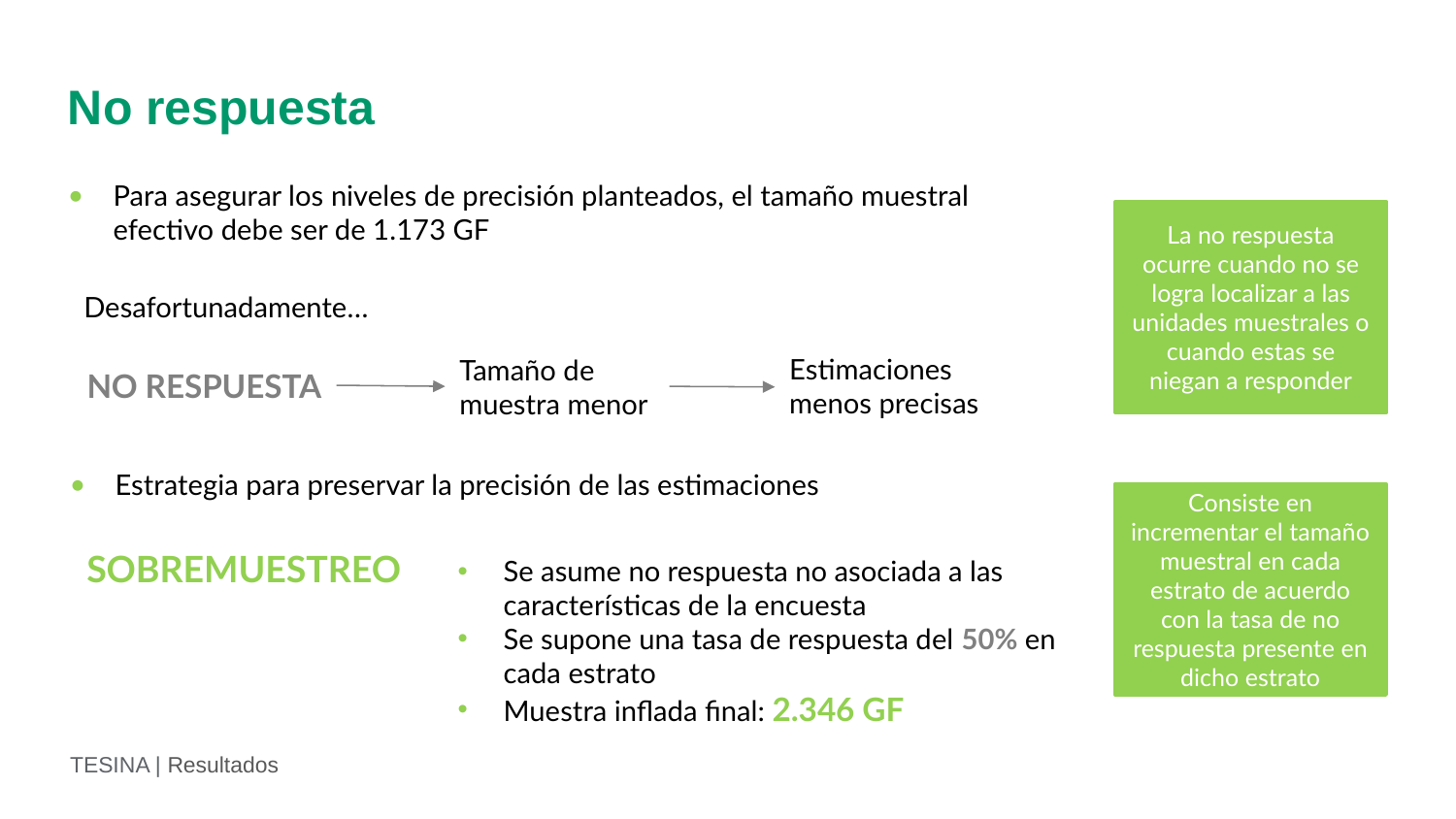

No respuesta
Para asegurar los niveles de precisión planteados, el tamaño muestral efectivo debe ser de 1.173 GF
La no respuesta ocurre cuando no se logra localizar a las unidades muestrales o cuando estas se niegan a responder
Desafortunadamente…
Estimaciones menos precisas
Tamaño de muestra menor
NO RESPUESTA
Estrategia para preservar la precisión de las estimaciones
Consiste en incrementar el tamaño muestral en cada estrato de acuerdo con la tasa de no respuesta presente en dicho estrato
SOBREMUESTREO
Se asume no respuesta no asociada a las características de la encuesta
Se supone una tasa de respuesta del 50% en cada estrato
Muestra inflada final: 2.346 GF
TESINA | Resultados